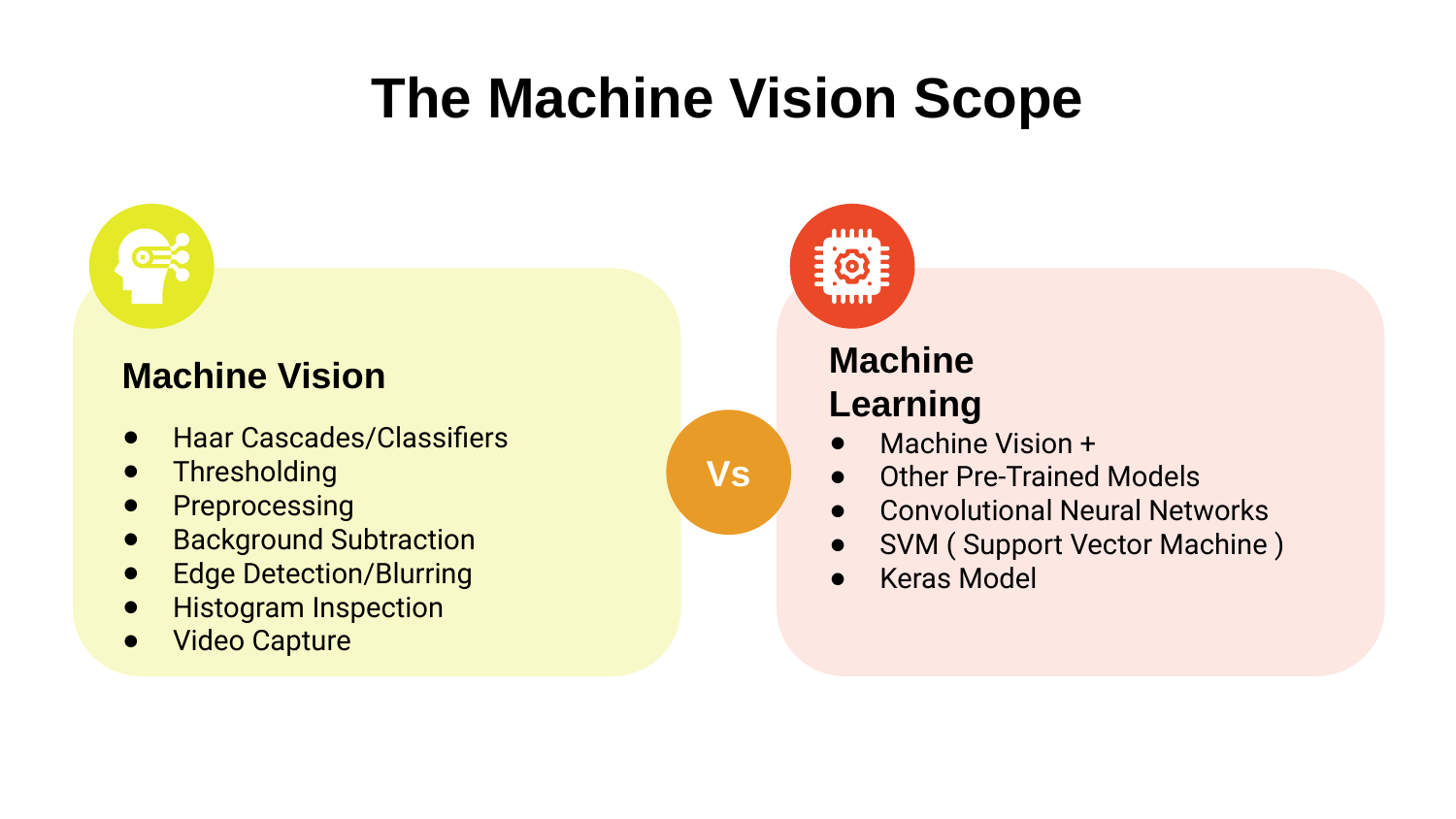

# The Machine Vision Scope

Machine Vision
Haar Cascades/Classifiers
Thresholding
Preprocessing
Background Subtraction
Edge Detection/Blurring
Histogram Inspection
Video Capture
Machine Learning
Machine Vision +
Other Pre-Trained Models
Convolutional Neural Networks
SVM ( Support Vector Machine )
Keras Model
Vs